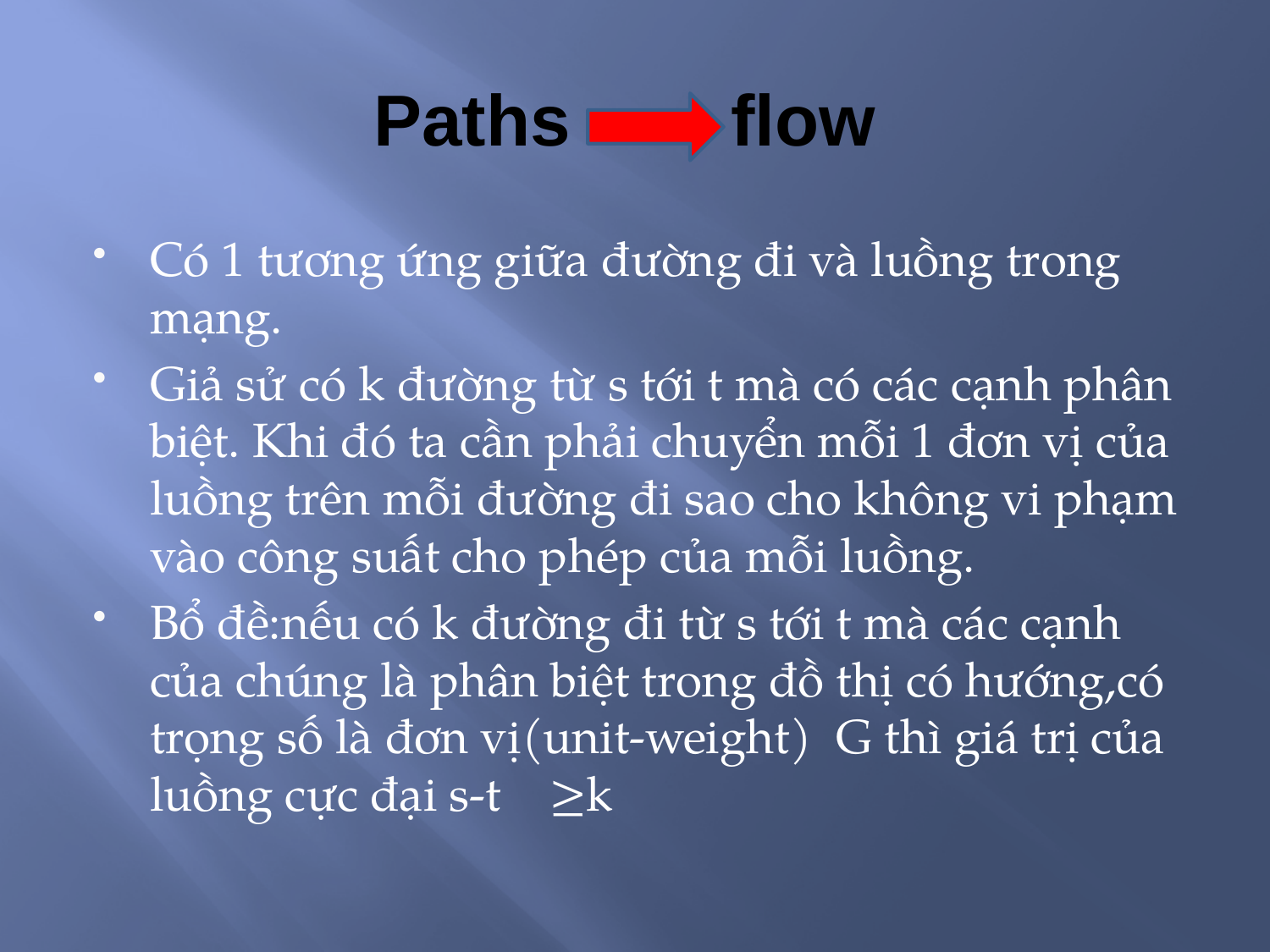

# Paths        flow

Có 1 tương ứng giữa đường đi và luồng trong mạng.
Giả sử có k đường từ s tới t mà có các cạnh phân biệt. Khi đó ta cần phải chuyển mỗi 1 đơn vị của luồng trên mỗi đường đi sao cho không vi phạm vào công suất cho phép của mỗi luồng.
Bổ đề:nếu có k đường đi từ s tới t mà các cạnh của chúng là phân biệt trong đồ thị có hướng,có trọng số là đơn vị(unit-weight)  G thì giá trị của luồng cực đại s-t    ≥k